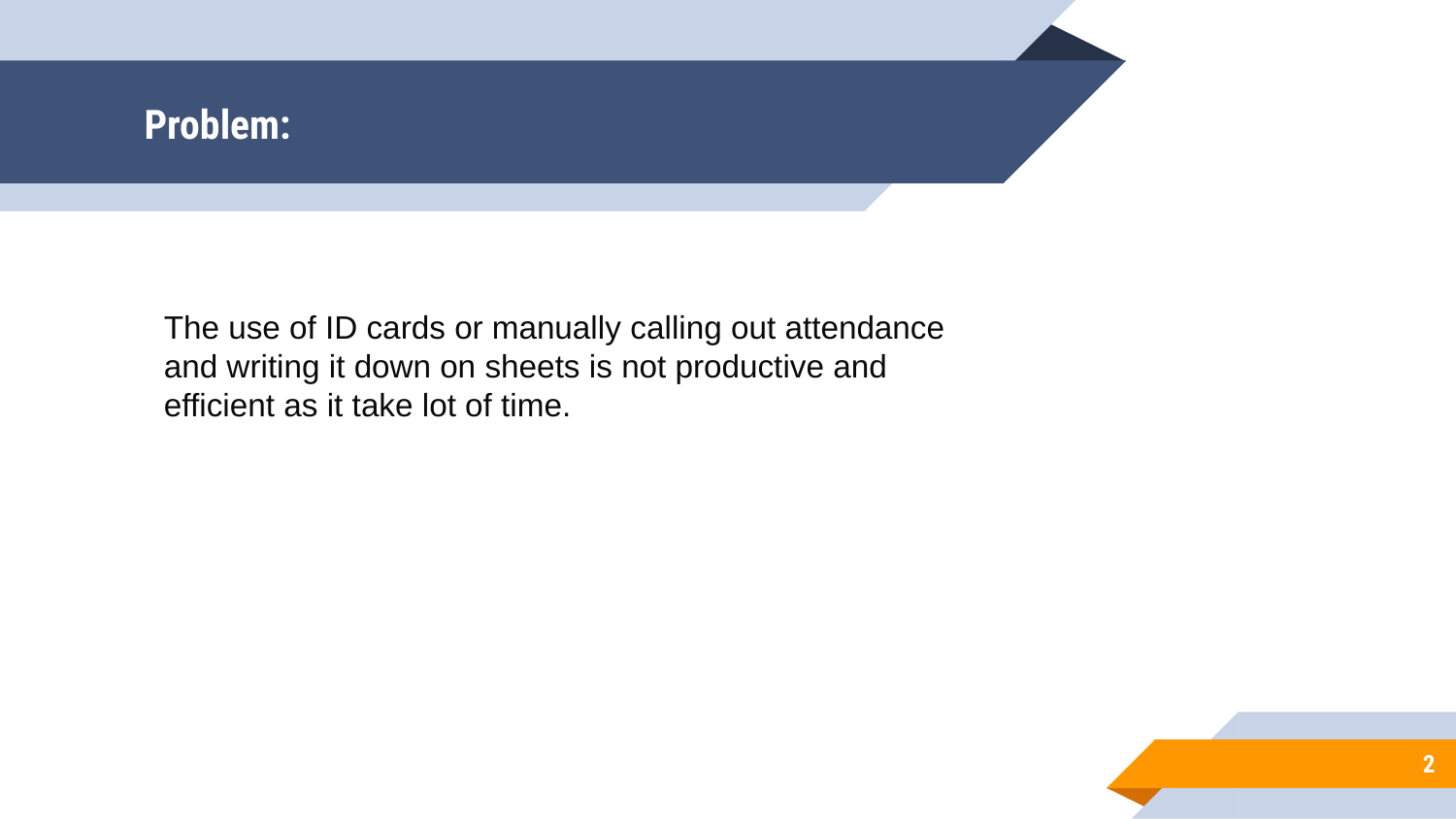

# Problem:
The use of ID cards or manually calling out attendance and writing it down on sheets is not productive and efficient as it take lot of time.

2